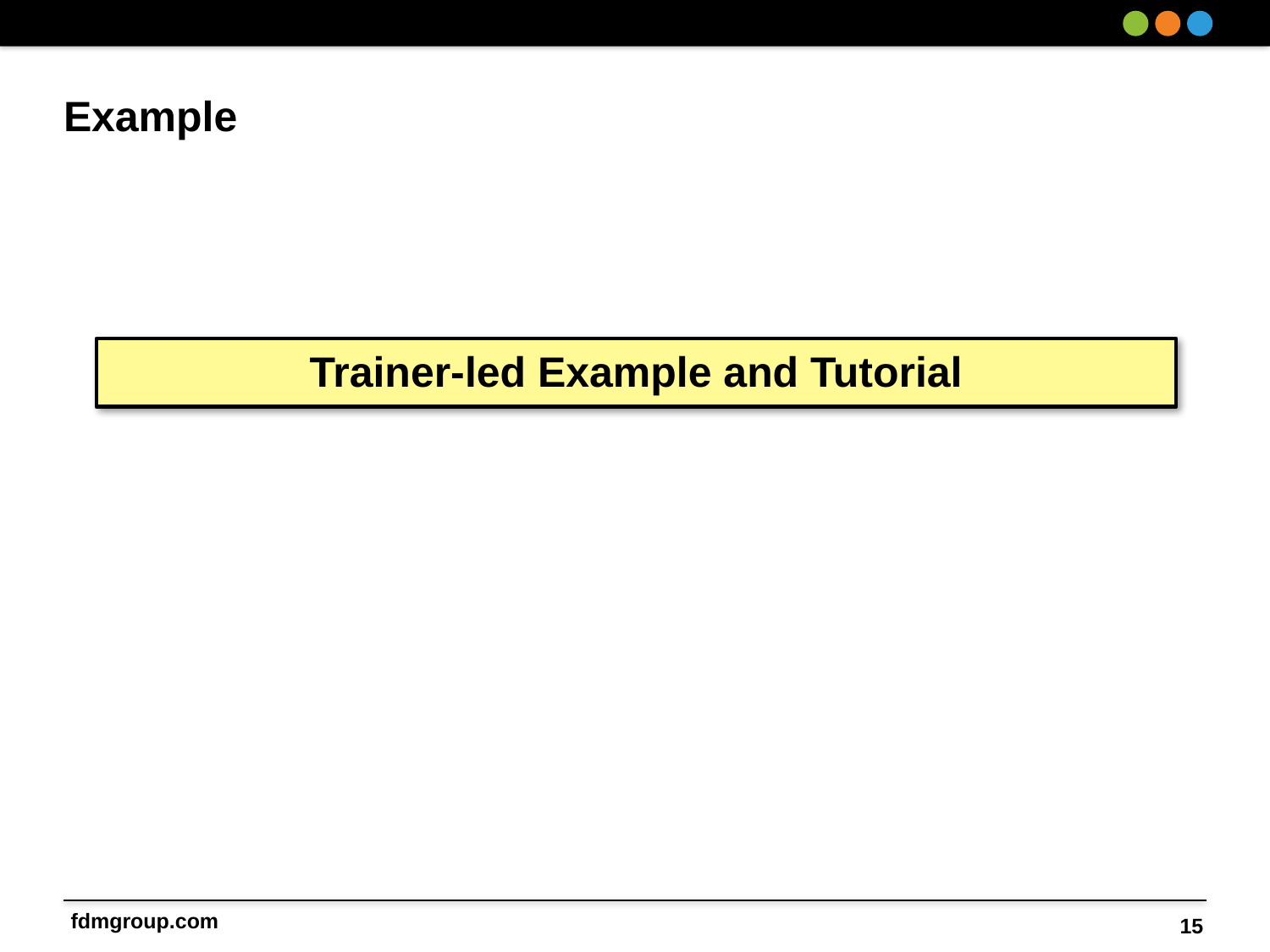

# Example
Trainer-led Example and Tutorial
15